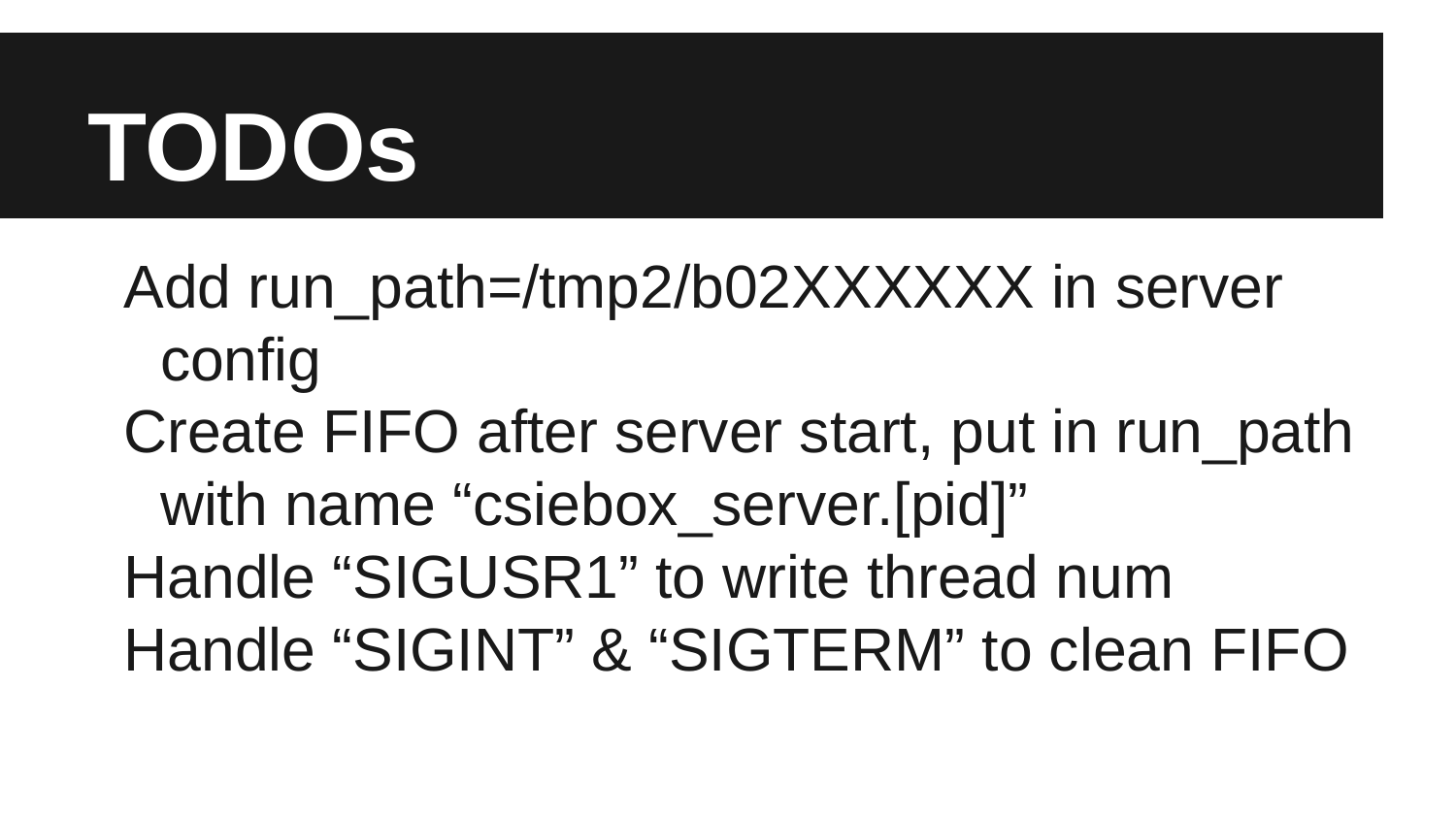

# TODOs
Add run_path=/tmp2/b02XXXXXX in server config
Create FIFO after server start, put in run_path with name “csiebox_server.[pid]”
Handle “SIGUSR1” to write thread num
Handle “SIGINT” & “SIGTERM” to clean FIFO